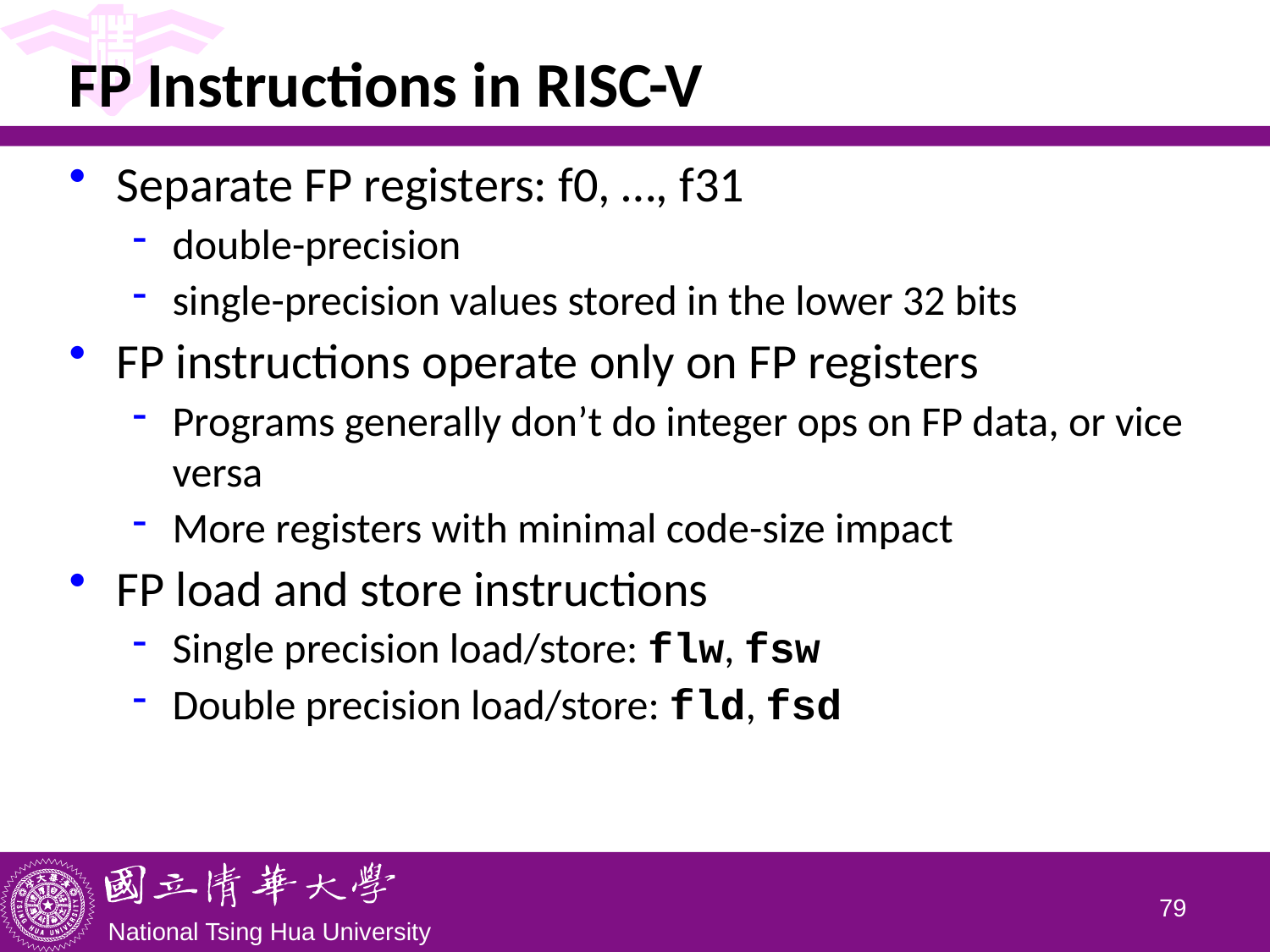

# FP Instructions in RISC-V
Separate FP registers: f0, …, f31
double-precision
single-precision values stored in the lower 32 bits
FP instructions operate only on FP registers
Programs generally don’t do integer ops on FP data, or vice versa
More registers with minimal code-size impact
FP load and store instructions
Single precision load/store: flw, fsw
Double precision load/store: fld, fsd

79